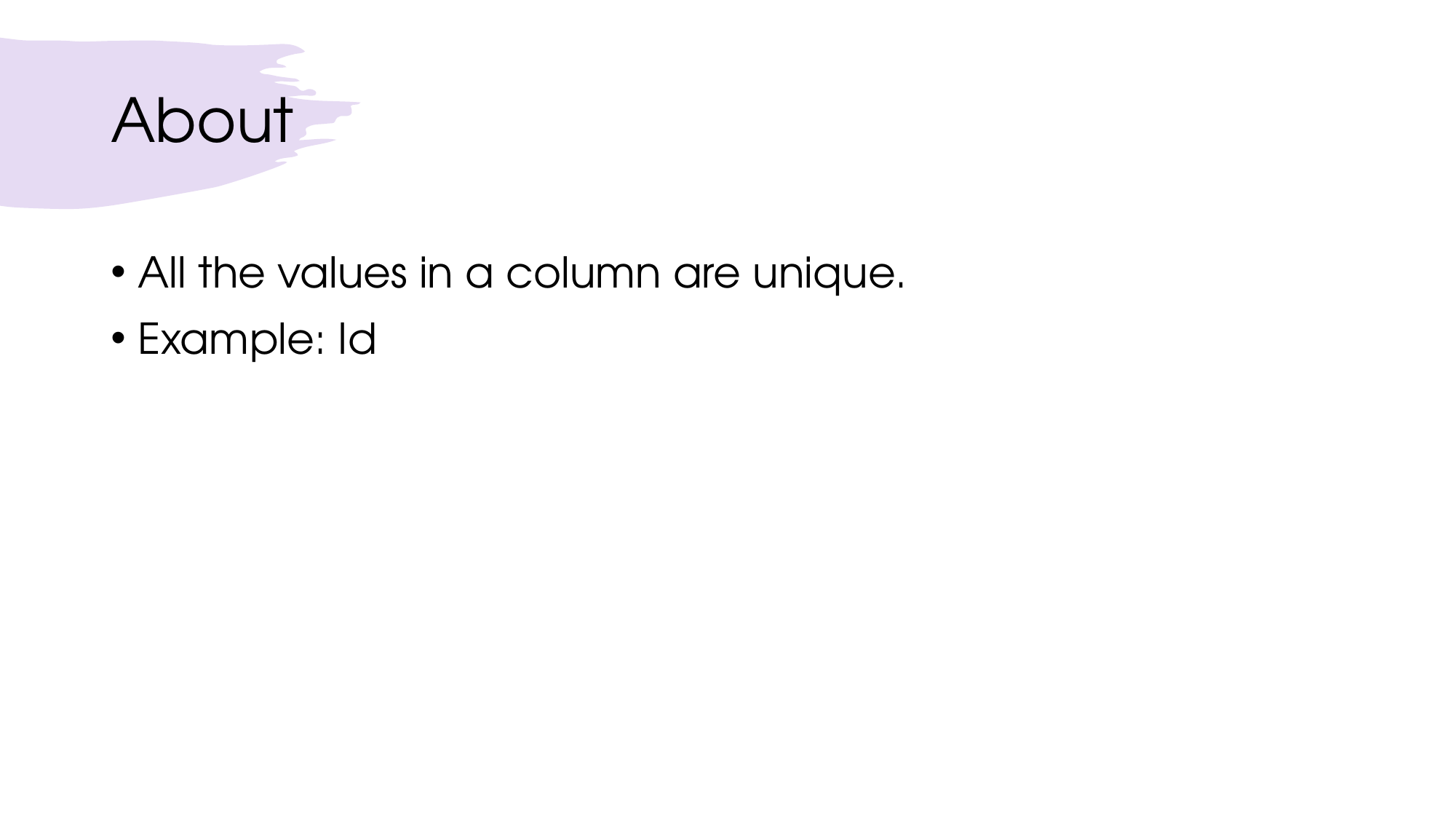

# About
All the values in a column are unique.
Example: Id